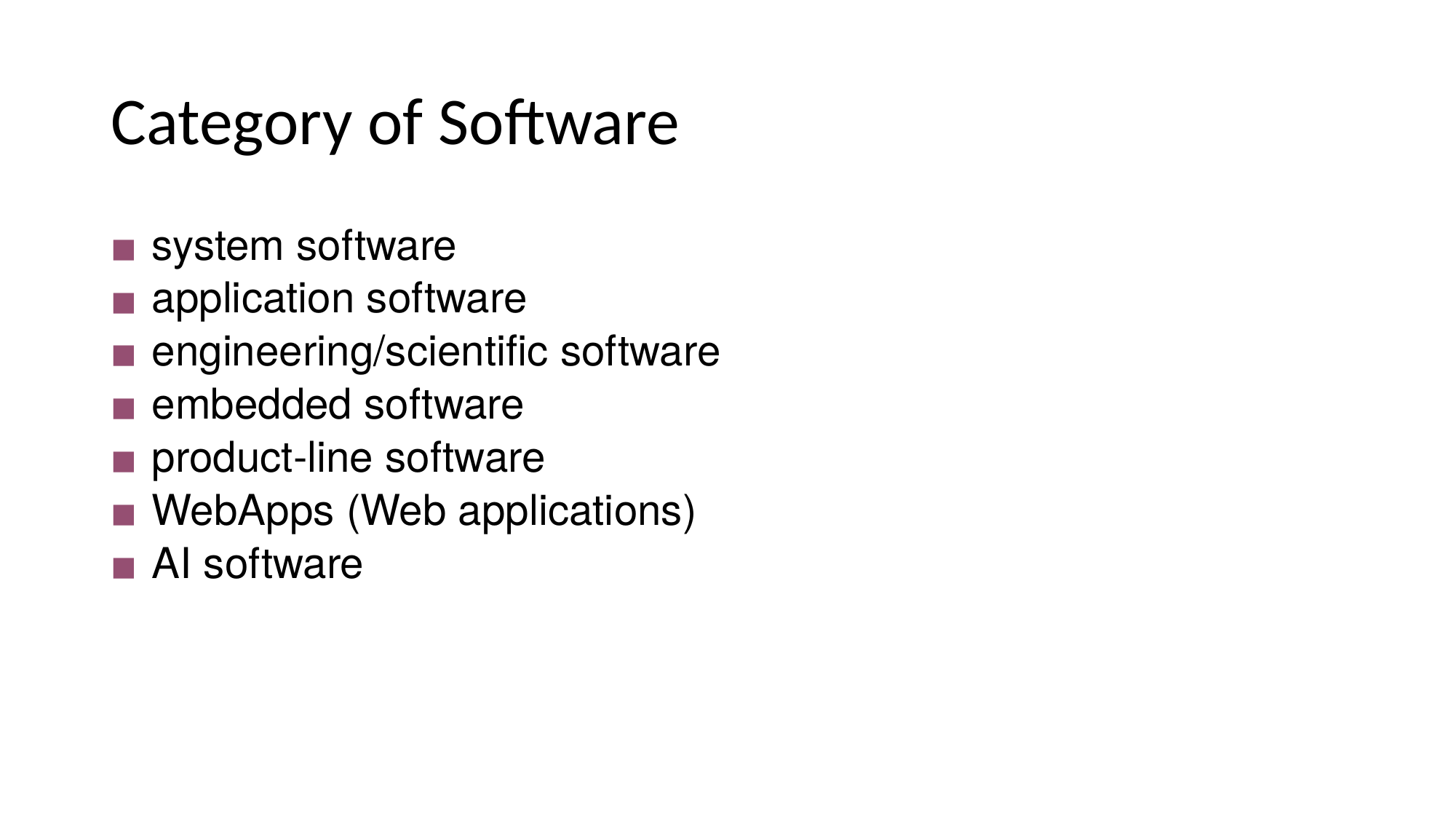

# Category of Software
system software
application software
engineering/scientific software
embedded software
product-line software
WebApps (Web applications)
AI software